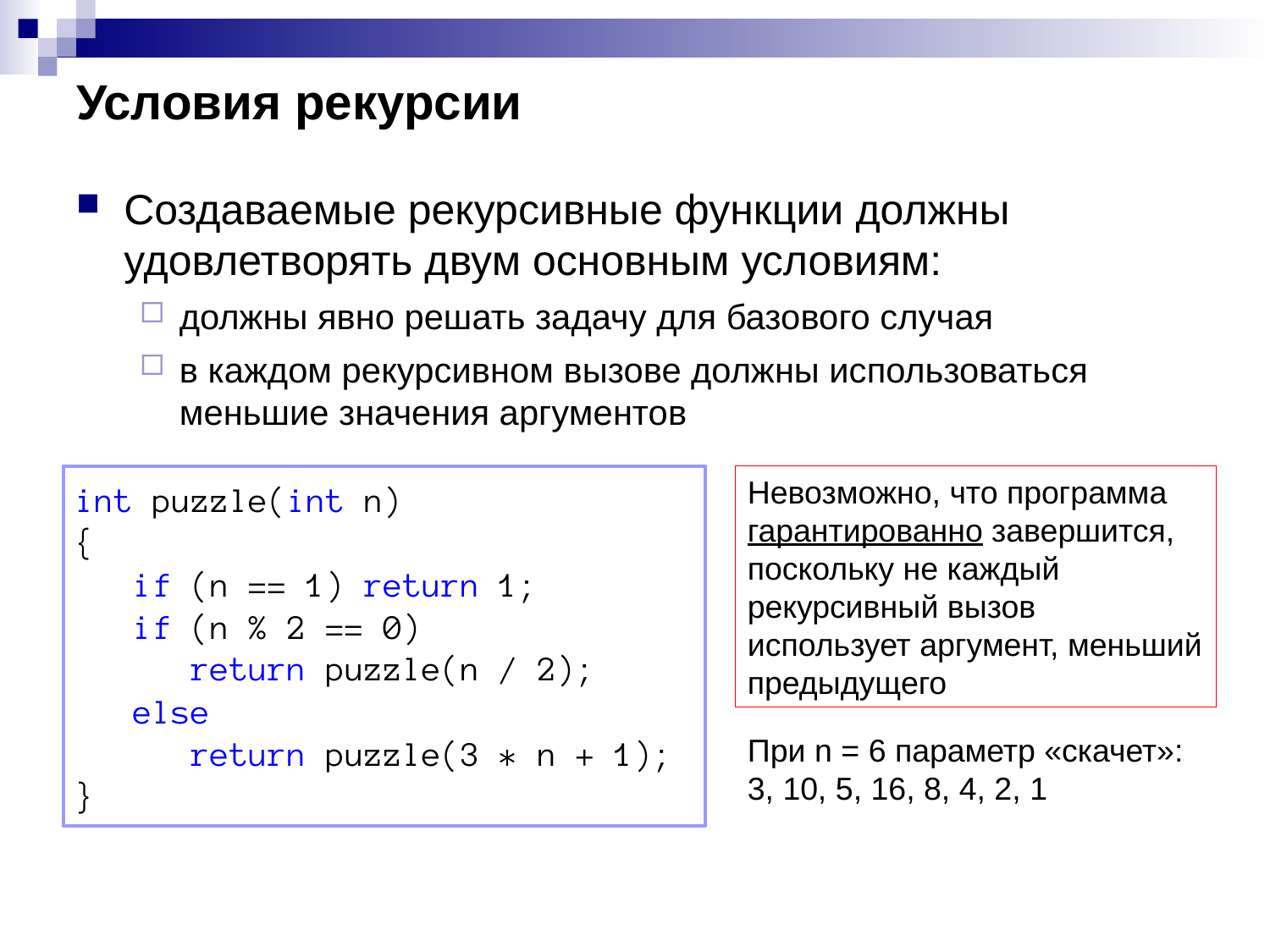

# Условия рекурсии
Создаваемые рекурсивные функции должны удовлетворять двум основным условиям:
должны явно решать задачу для базового случая
в каждом рекурсивном вызове должны использоваться меньшие значения аргументов

int puzzle(int n)
{
   if (n == 1) return 1;
   if (n % 2 == 0)
      return puzzle(n / 2);
   else
      return puzzle(3 * n + 1);
}
Невозможно, что программа гарантированно завершится, поскольку не каждый рекурсивный вызов использует аргумент, меньший предыдущего
При n = 6 параметр «скачет»:
3, 10, 5, 16, 8, 4, 2, 1